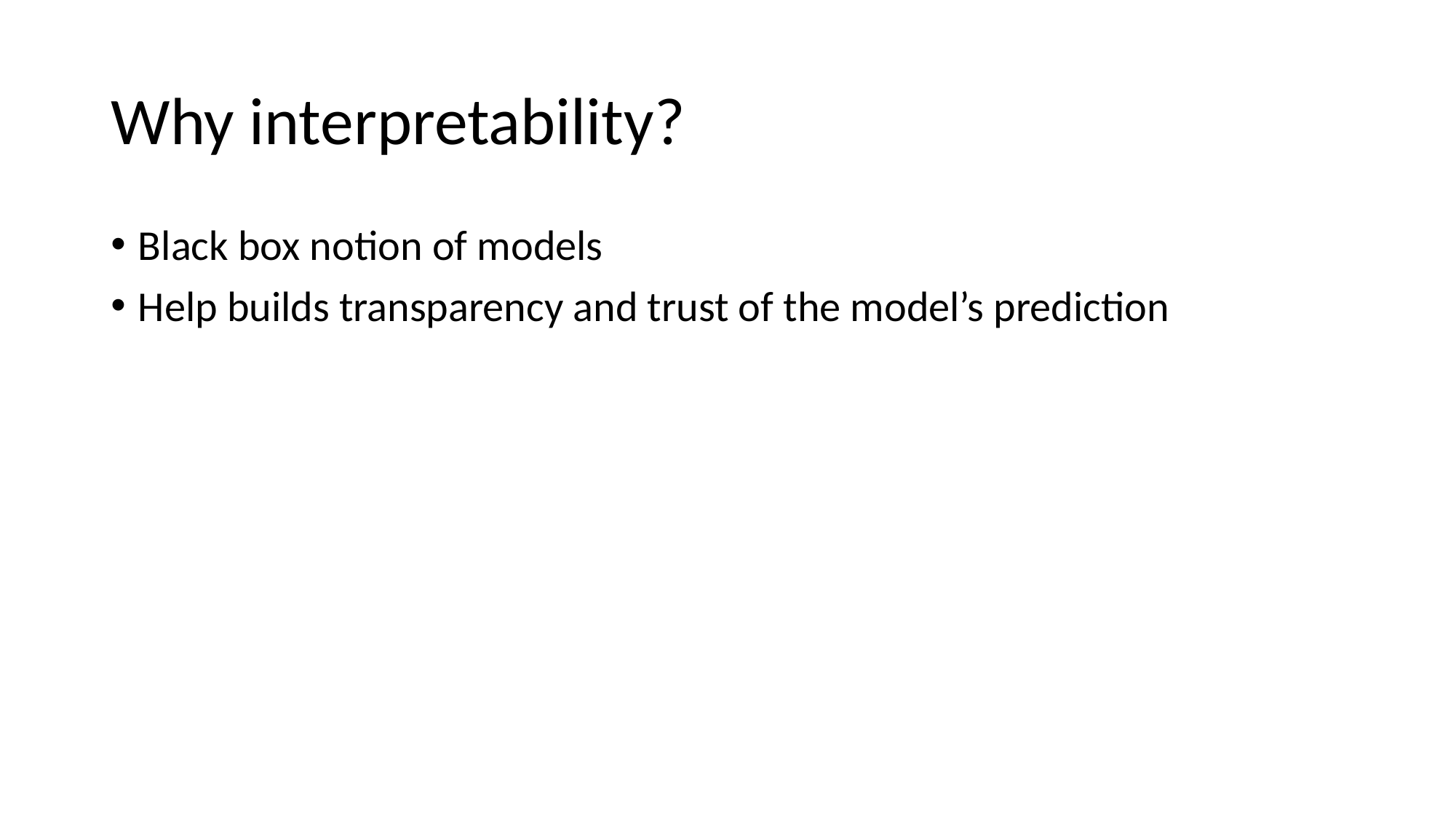

# Why interpretability?
Black box notion of models
Help builds transparency and trust of the model’s prediction